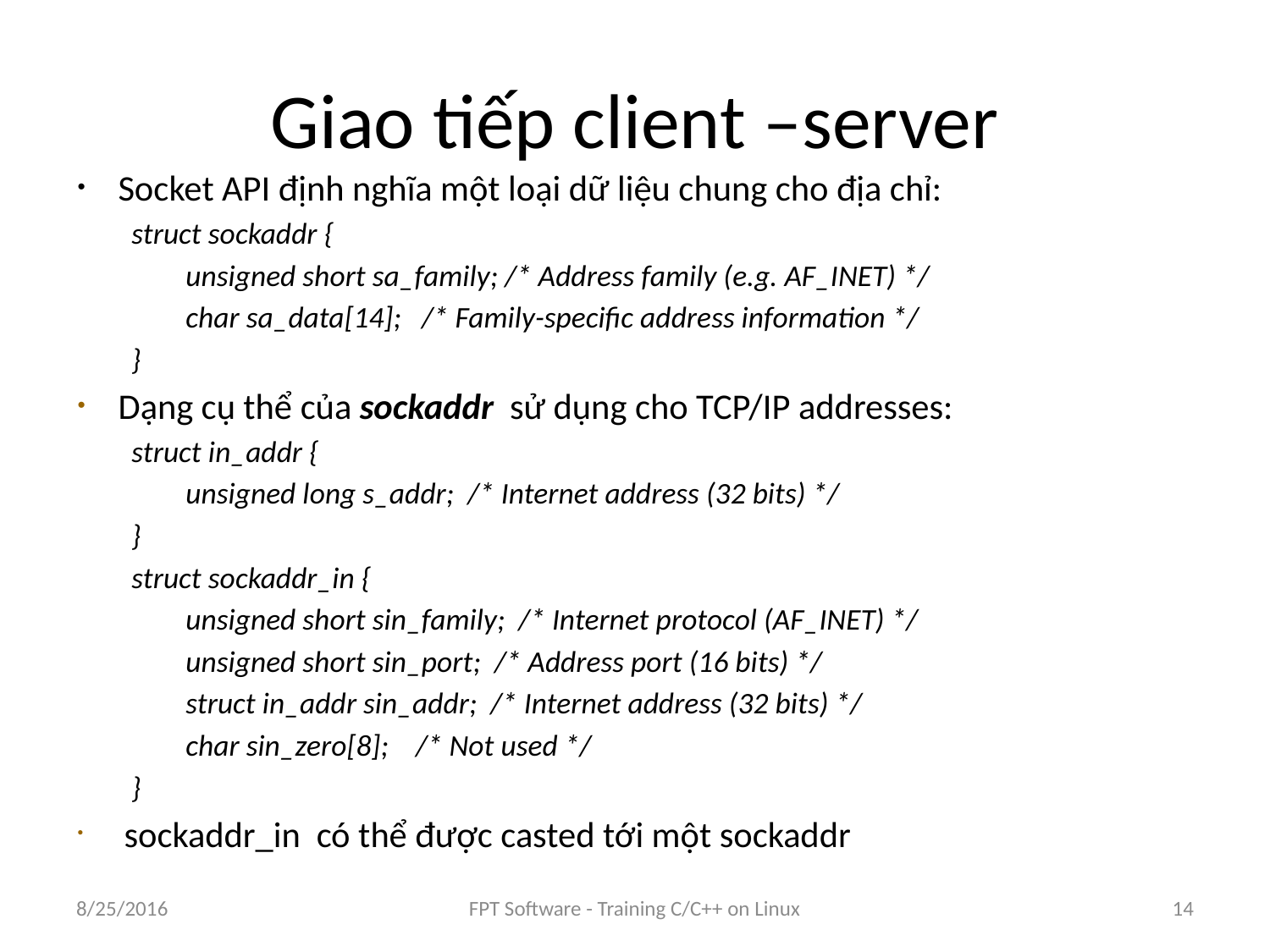

# Giao tiếp client –server
Socket API định nghĩa một loại dữ liệu chung cho địa chỉ:
struct sockaddr {
unsigned short sa_family; /* Address family (e.g. AF_INET) */
char sa_data[14];   /* Family-specific address information */
}
Dạng cụ thể của sockaddr  sử dụng cho TCP/IP addresses:
struct in_addr {
unsigned long s_addr;  /* Internet address (32 bits) */
}
struct sockaddr_in {
unsigned short sin_family;  /* Internet protocol (AF_INET) */
unsigned short sin_port;  /* Address port (16 bits) */
struct in_addr sin_addr;  /* Internet address (32 bits) */
char sin_zero[8];    /* Not used */
}
 sockaddr_in  có thể được casted tới một sockaddr
8/25/2016
FPT Software - Training C/C++ on Linux
14